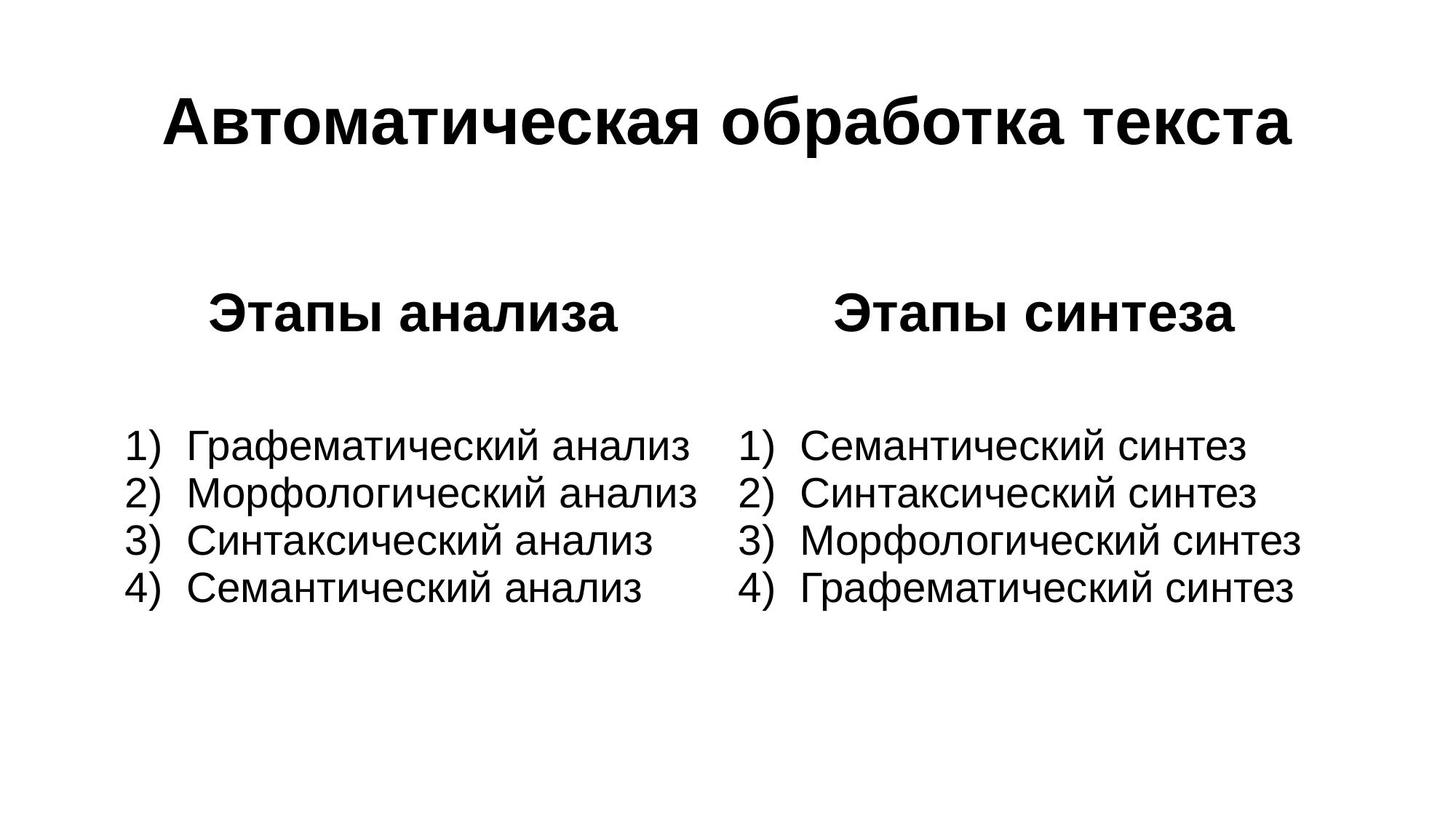

# Автоматическая обработка текста
| Этапы анализа | Этапы синтеза |
| --- | --- |
| Графематический анализ Морфологический анализ Синтаксический анализ Семантический анализ | Семантический синтез Синтаксический синтез Морфологический синтез Графематический синтез |